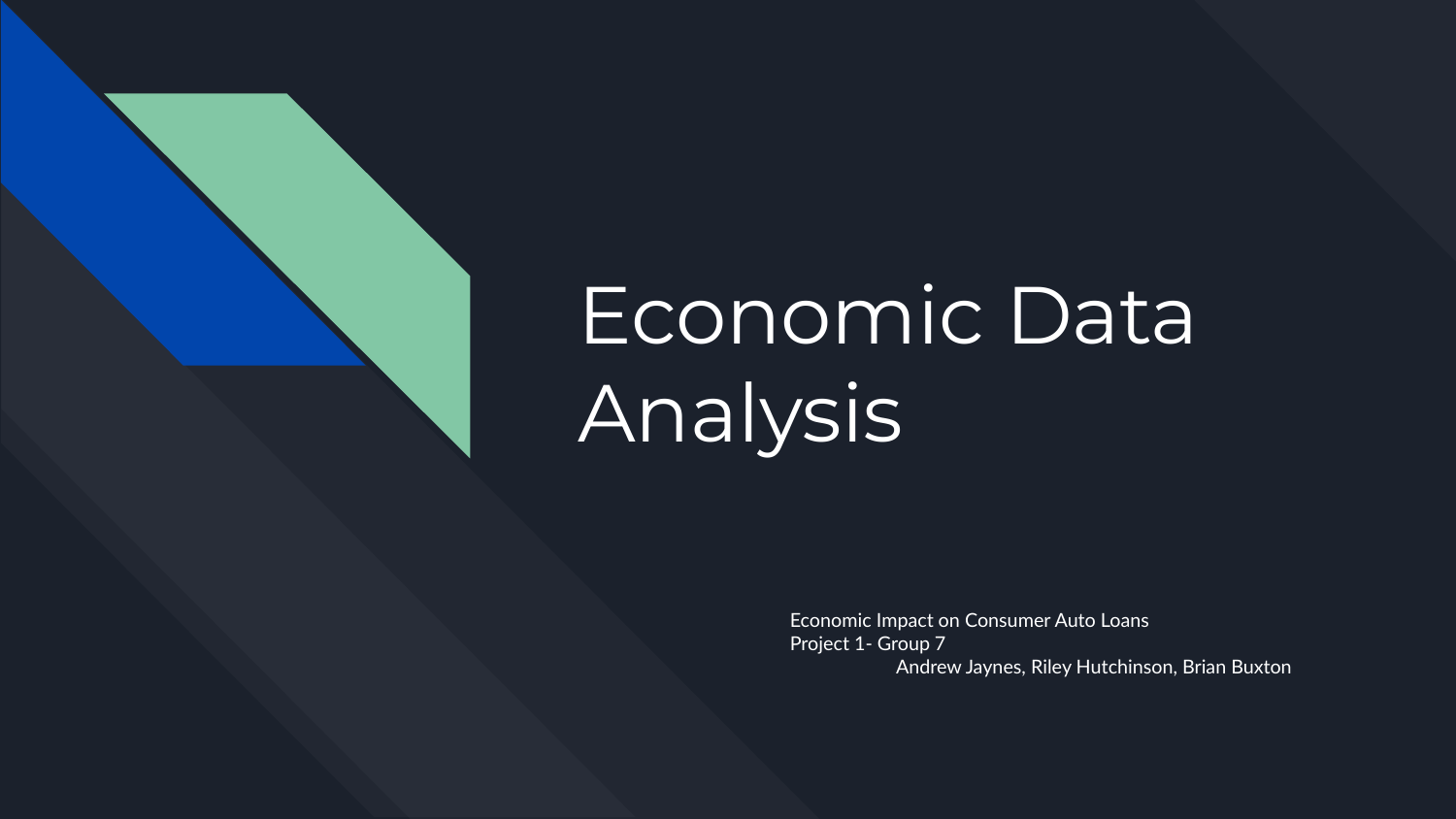

# Economic Data
Analysis
Economic Impact on Consumer Auto Loans
Project 1- Group 7
	Andrew Jaynes, Riley Hutchinson, Brian Buxton